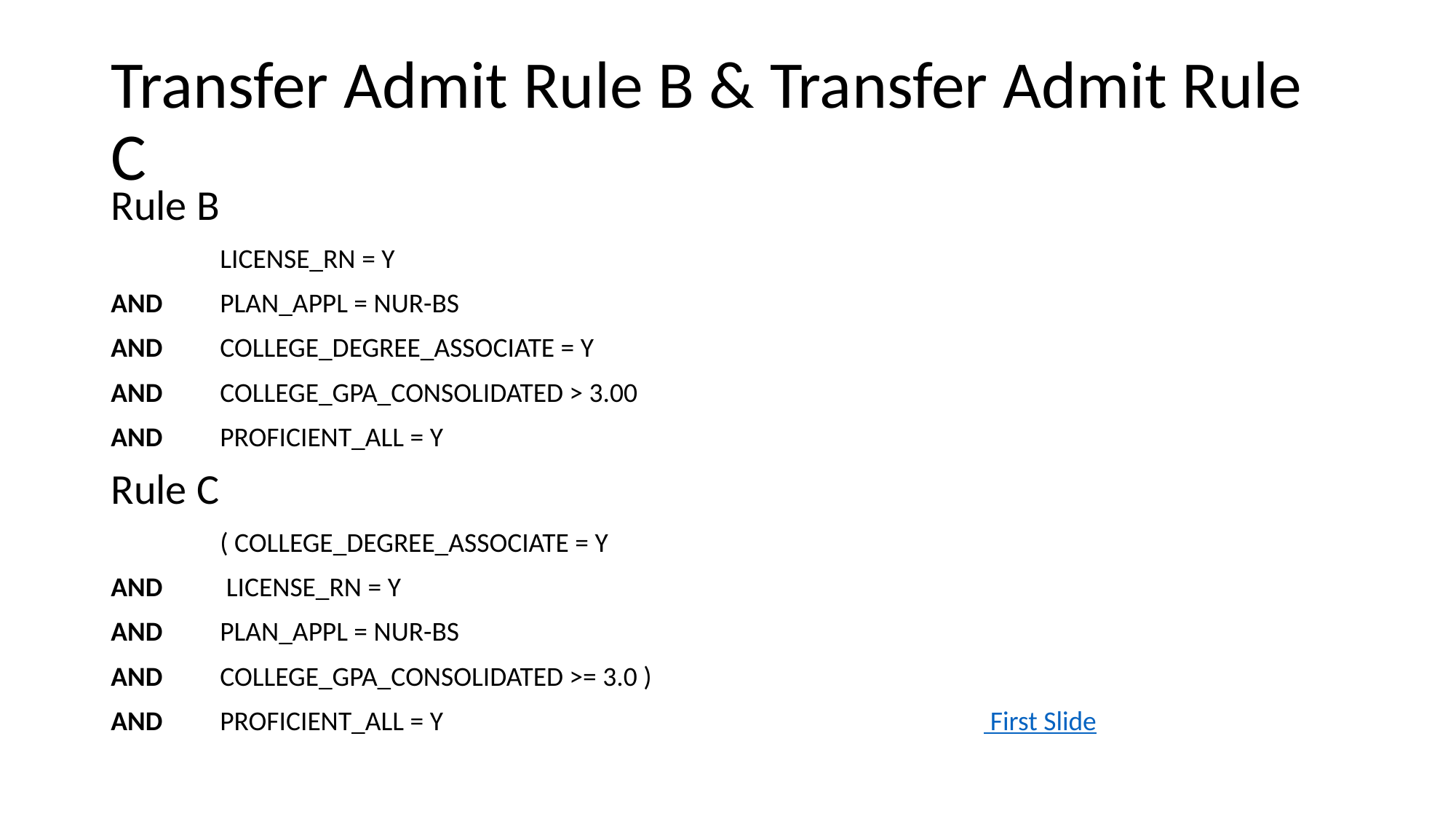

# Transfer Admit Rule B & Transfer Admit Rule C
Rule B
	LICENSE_RN = Y
AND  	PLAN_APPL = NUR-BS
AND  	COLLEGE_DEGREE_ASSOCIATE = Y
AND  	COLLEGE_GPA_CONSOLIDATED > 3.00
AND  	PROFICIENT_ALL = Y
Rule C
	( COLLEGE_DEGREE_ASSOCIATE = Y
AND 	 LICENSE_RN = Y
AND  	PLAN_APPL = NUR-BS
AND  	COLLEGE_GPA_CONSOLIDATED >= 3.0 )
AND  	PROFICIENT_ALL = Y					 First Slide